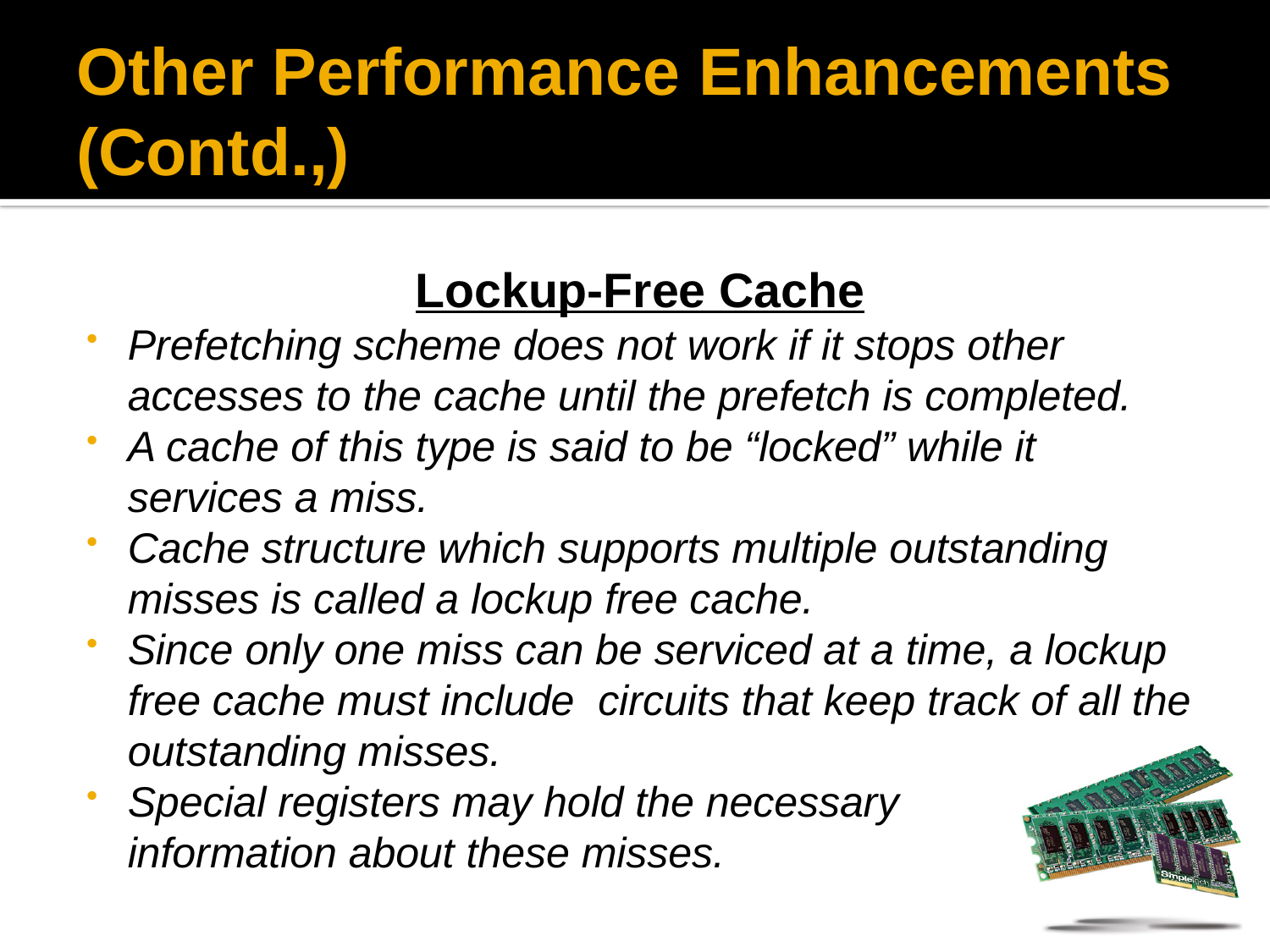

# Other Performance Enhancements (Contd.,)
Lockup-Free Cache
Prefetching scheme does not work if it stops other accesses to the cache until the prefetch is completed.
A cache of this type is said to be “locked” while it services a miss.
Cache structure which supports multiple outstanding misses is called a lockup free cache.
Since only one miss can be serviced at a time, a lockup free cache must include  circuits that keep track of all the outstanding misses.
Special registers may hold the necessary
	information about these misses.